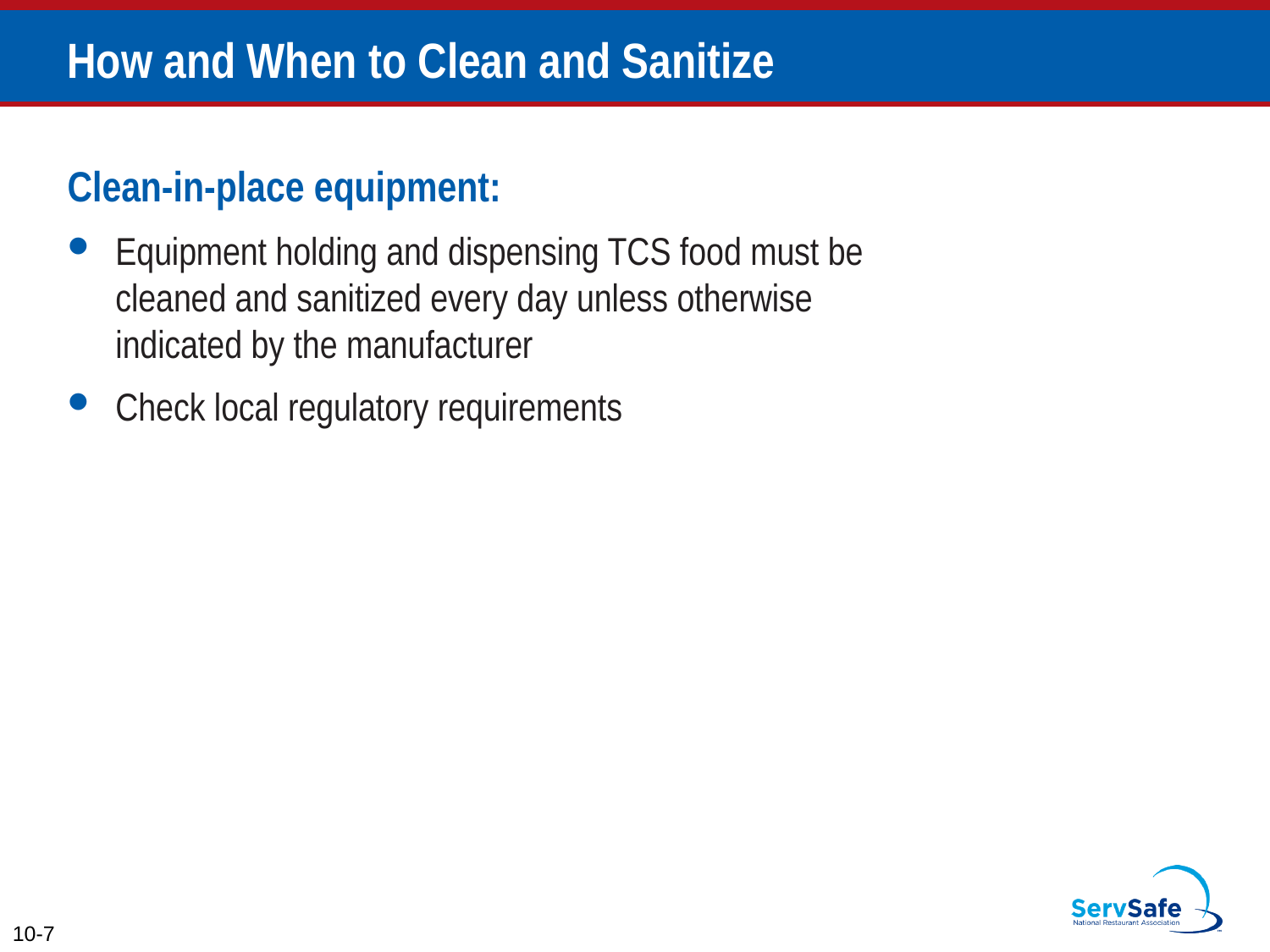

# How and When to Clean and Sanitize
Clean-in-place equipment:
Equipment holding and dispensing TCS food must be cleaned and sanitized every day unless otherwise indicated by the manufacturer
Check local regulatory requirements
10-7